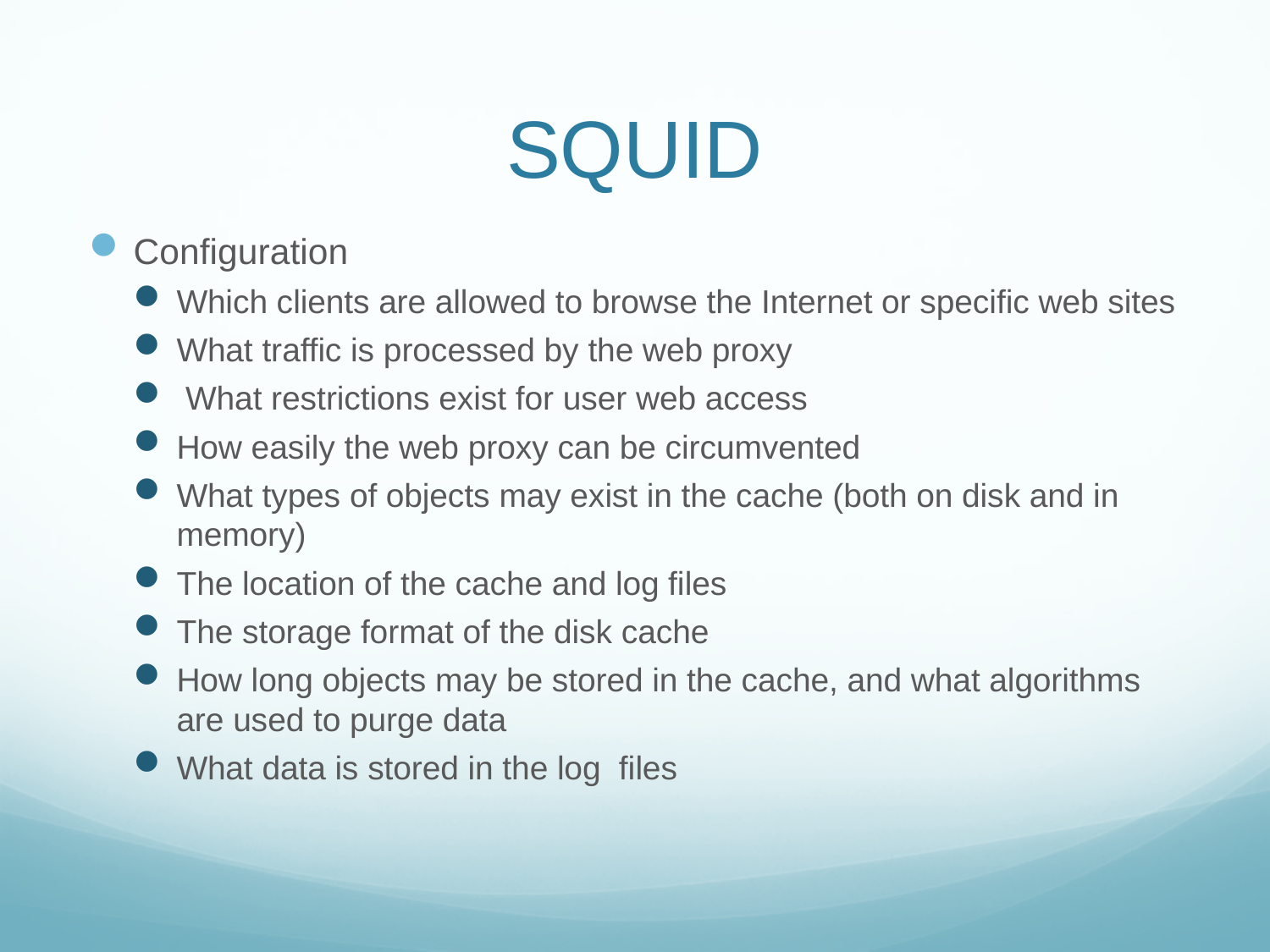

# SQUID
Configuration
Which clients are allowed to browse the Internet or speciﬁc web sites
What traffic is processed by the web proxy
 What restrictions exist for user web access
How easily the web proxy can be circumvented
What types of objects may exist in the cache (both on disk and in memory)
The location of the cache and log ﬁles
The storage format of the disk cache
How long objects may be stored in the cache, and what algorithms are used to purge data
What data is stored in the log  ﬁles